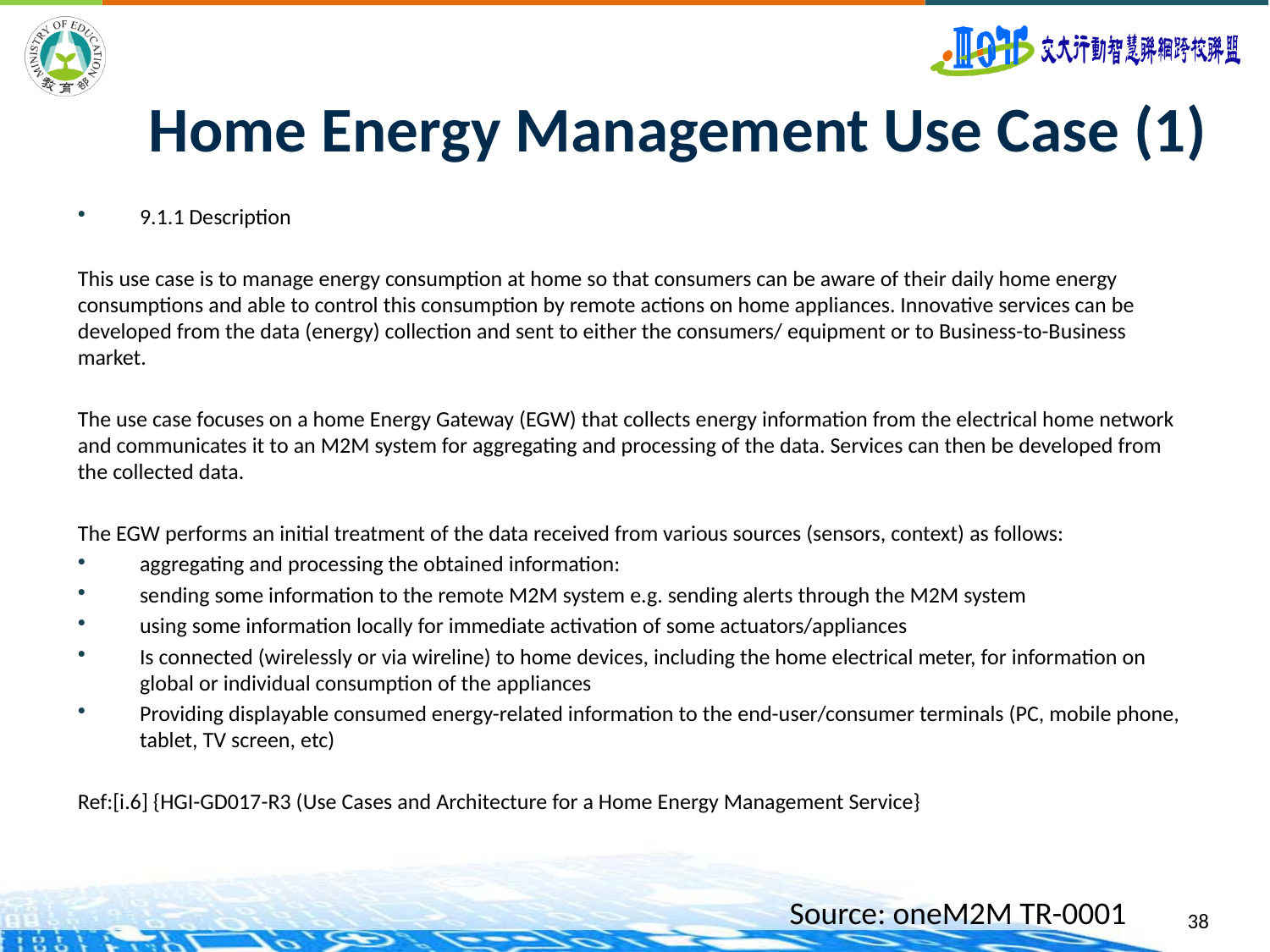

# Home Energy Management Use Case (1)
9.1.1	Description

This use case is to manage energy consumption at home so that consumers can be aware of their daily home energy consumptions and able to control this consumption by remote actions on home appliances. Innovative services can be developed from the data (energy) collection and sent to either the consumers/ equipment or to Business-to-Business market.

The use case focuses on a home Energy Gateway (EGW) that collects energy information from the electrical home network and communicates it to an M2M system for aggregating and processing of the data. Services can then be developed from the collected data.

The EGW performs an initial treatment of the data received from various sources (sensors, context) as follows:
aggregating and processing the obtained information:
sending some information to the remote M2M system e.g. sending alerts through the M2M system
using some information locally for immediate activation of some actuators/appliances
Is connected (wirelessly or via wireline) to home devices, including the home electrical meter, for information on global or individual consumption of the appliances
Providing displayable consumed energy-related information to the end-user/consumer terminals (PC, mobile phone, tablet, TV screen, etc)

Ref:[i.6] {HGI-GD017-R3 (Use Cases and Architecture for a Home Energy Management Service}
Source: oneM2M TR-0001
38